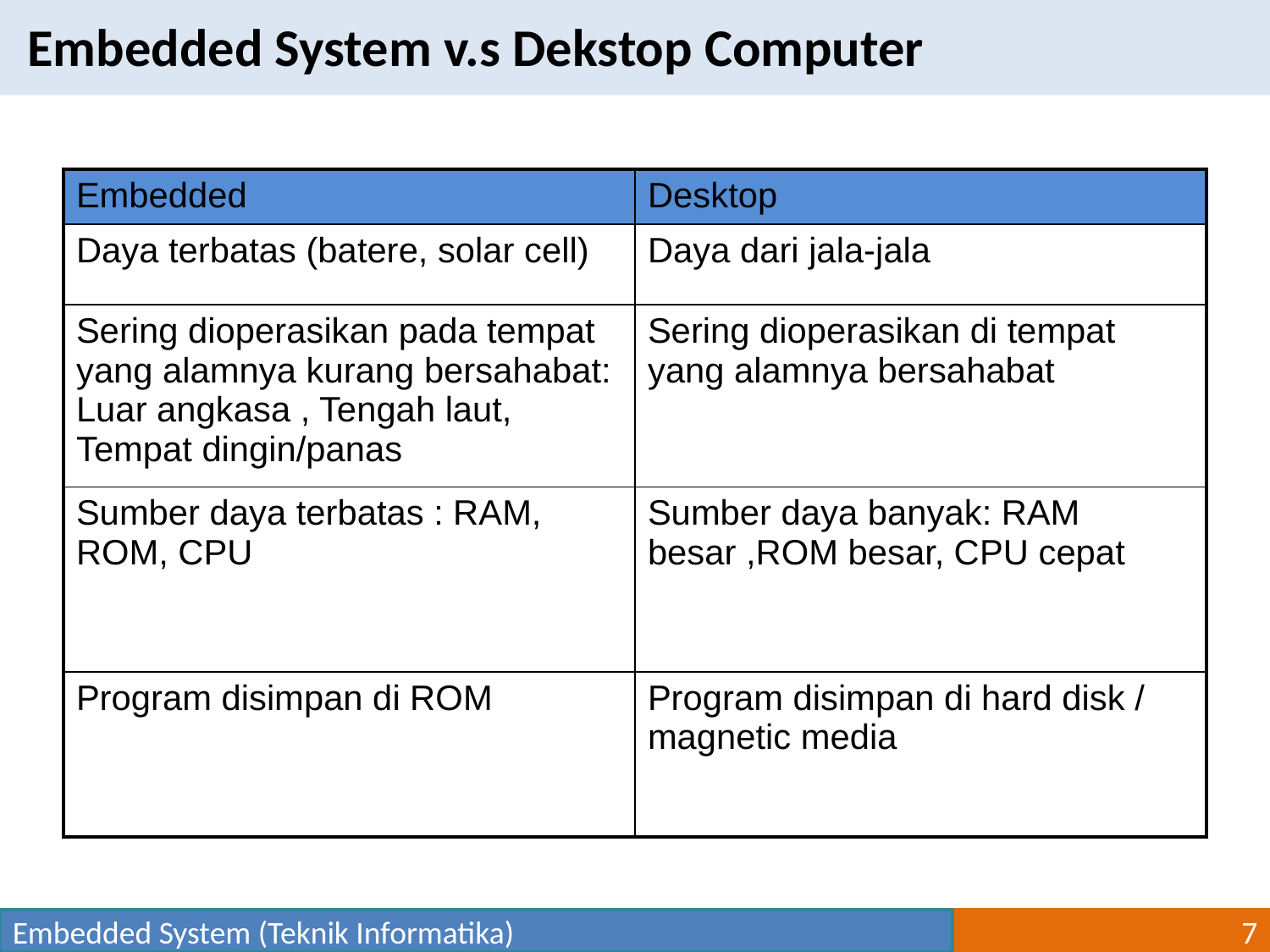

Embedded System v.s Dekstop Computer
| Embedded | Desktop |
| --- | --- |
| Daya terbatas (batere, solar cell) | Daya dari jala-jala |
| Sering dioperasikan pada tempat yang alamnya kurang bersahabat: Luar angkasa , Tengah laut, Tempat dingin/panas | Sering dioperasikan di tempat yang alamnya bersahabat |
| Sumber daya terbatas : RAM, ROM, CPU | Sumber daya banyak: RAM besar ,ROM besar, CPU cepat |
| Program disimpan di ROM | Program disimpan di hard disk / magnetic media |
Embedded System (Teknik Informatika)
7